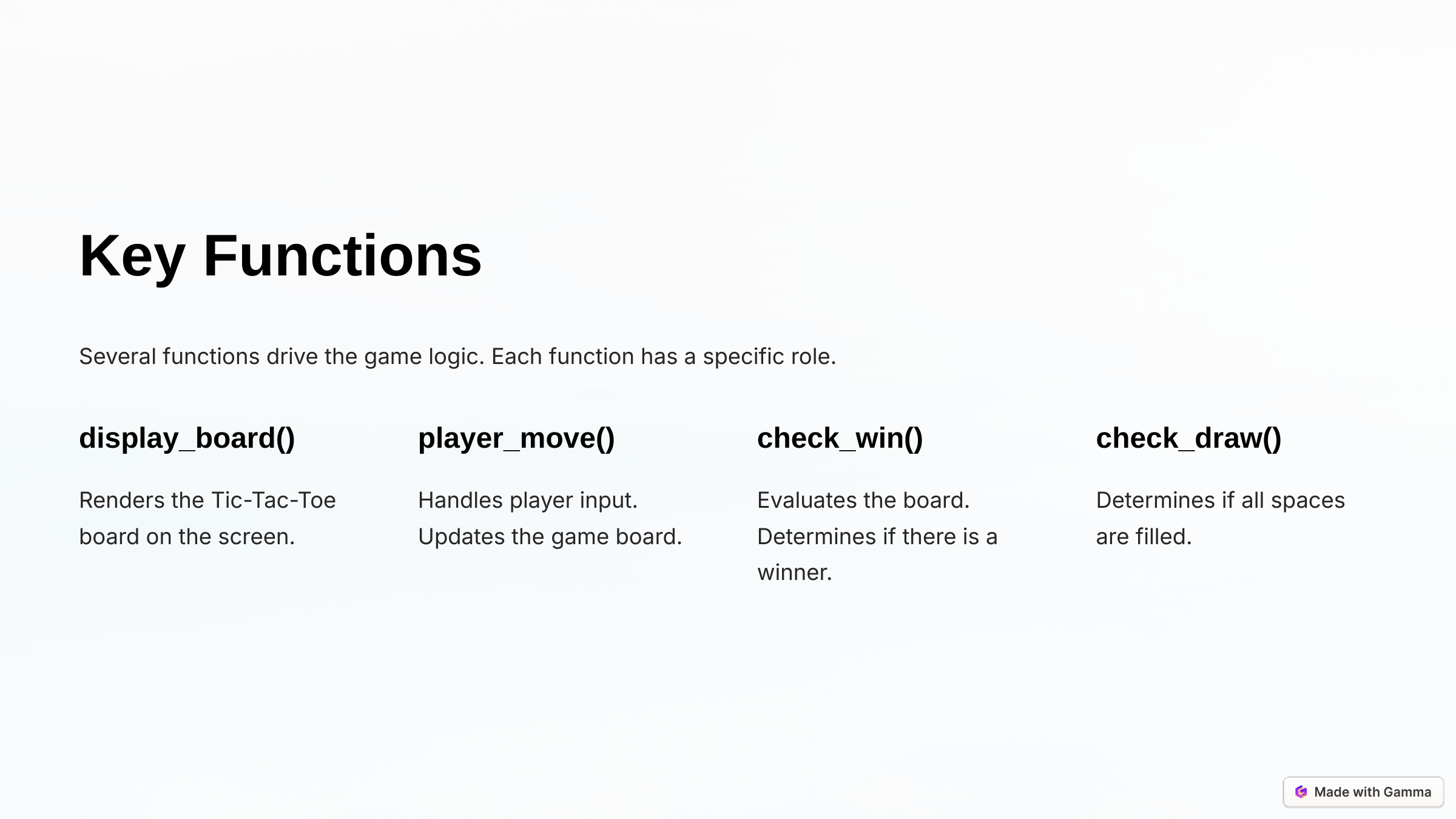

Key Functions
Several functions drive the game logic. Each function has a specific role.
display_board()
player_move()
check_win()
check_draw()
Renders the Tic-Tac-Toe board on the screen.
Handles player input. Updates the game board.
Evaluates the board. Determines if there is a winner.
Determines if all spaces are filled.